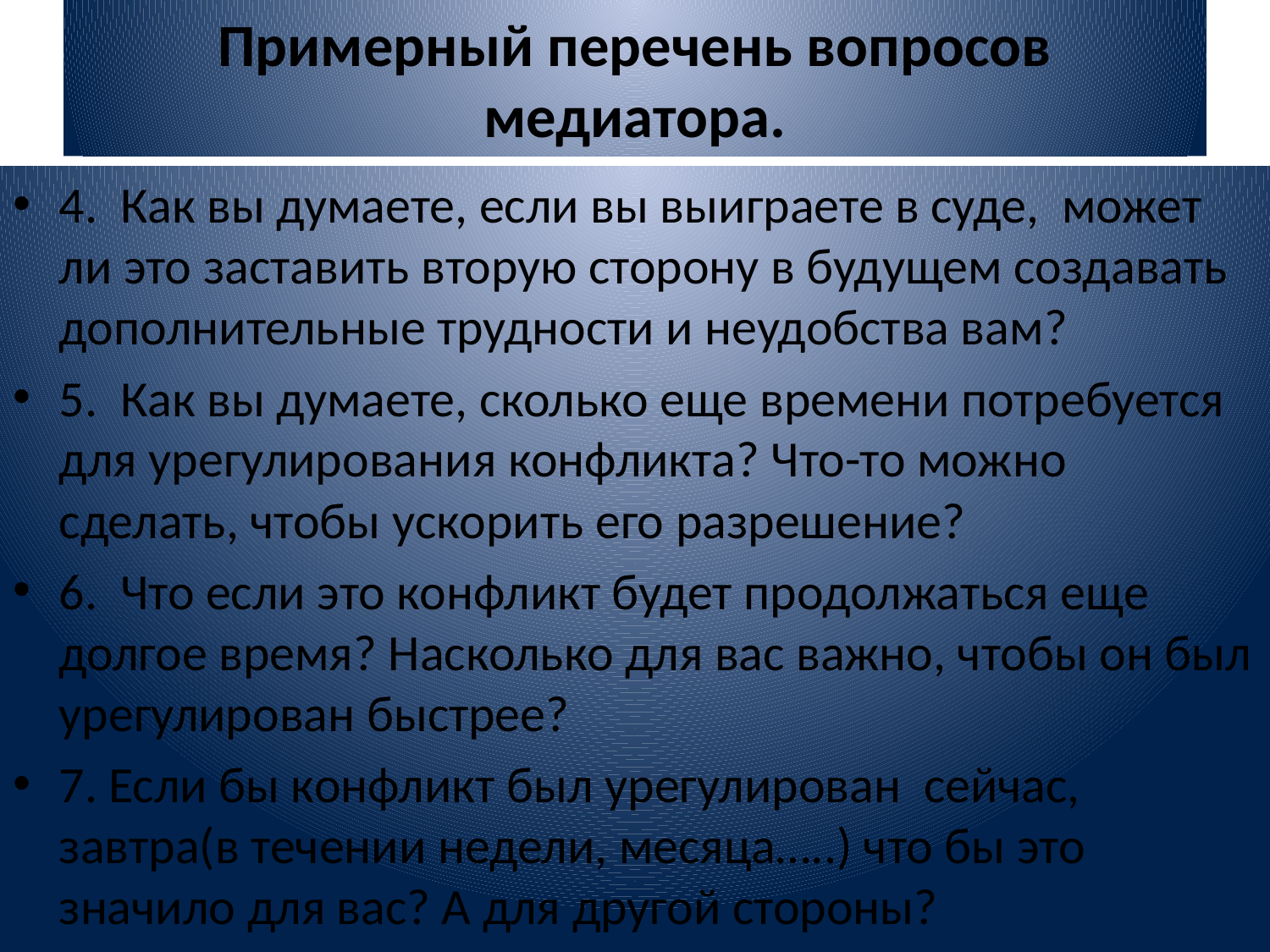

# Примерный перечень вопросов медиатора.
4.  Как вы думаете, если вы выиграете в суде,  может ли это заставить вторую сторону в будущем создавать дополнительные трудности и неудобства вам?
5.  Как вы думаете, сколько еще времени потребуется для урегулирования конфликта? Что-то можно сделать, чтобы ускорить его разрешение?
6.  Что если это конфликт будет продолжаться еще долгое время? Насколько для вас важно, чтобы он был урегулирован быстрее?
7. Если бы конфликт был урегулирован  сейчас, завтра(в течении недели, месяца…..) что бы это значило для вас? А для другой стороны?